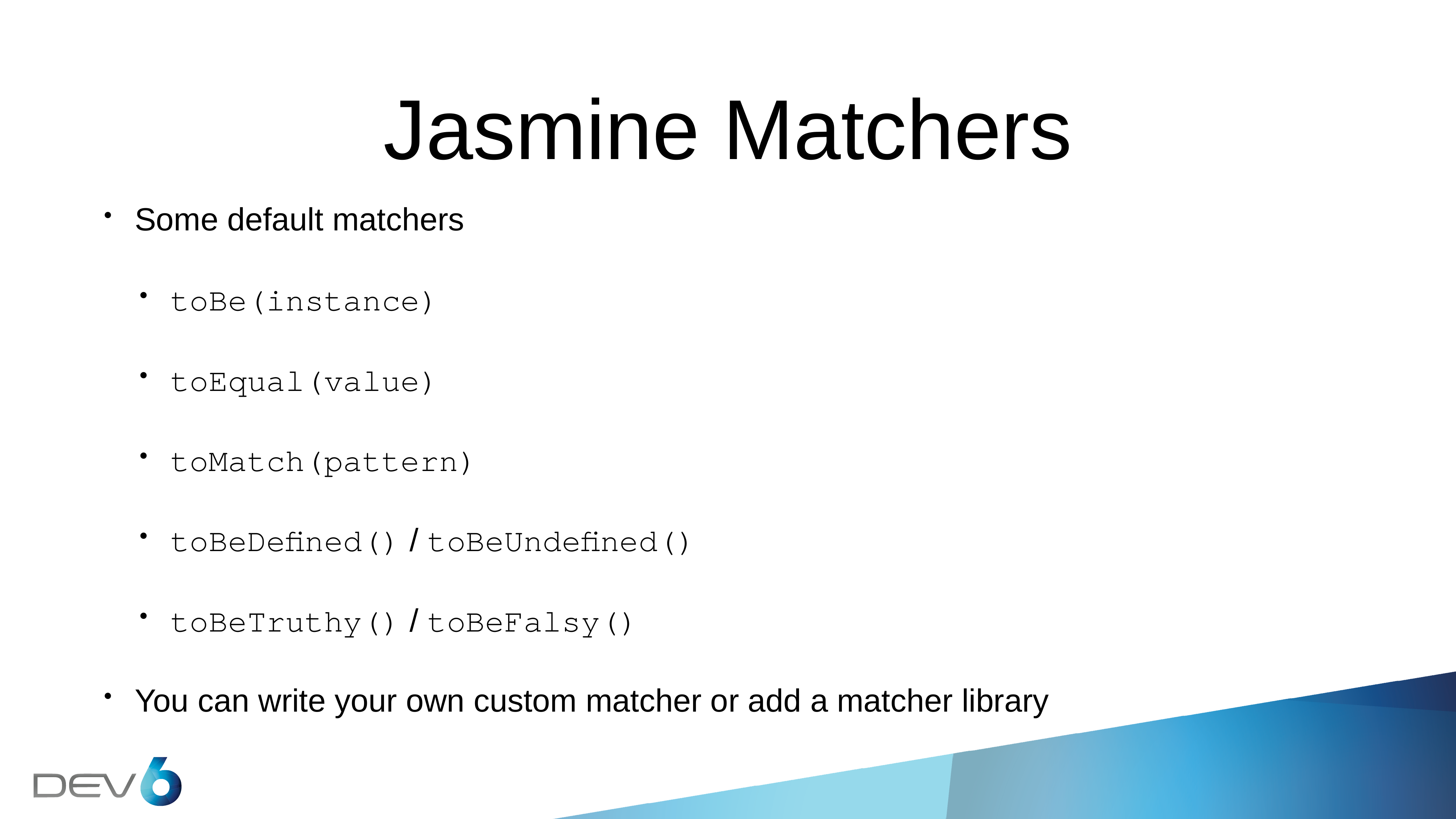

# Jasmine Matchers
Some default matchers
toBe(instance)
toEqual(value)
toMatch(pattern)
toBeDefined() / toBeUndefined()
toBeTruthy() / toBeFalsy()
You can write your own custom matcher or add a matcher library